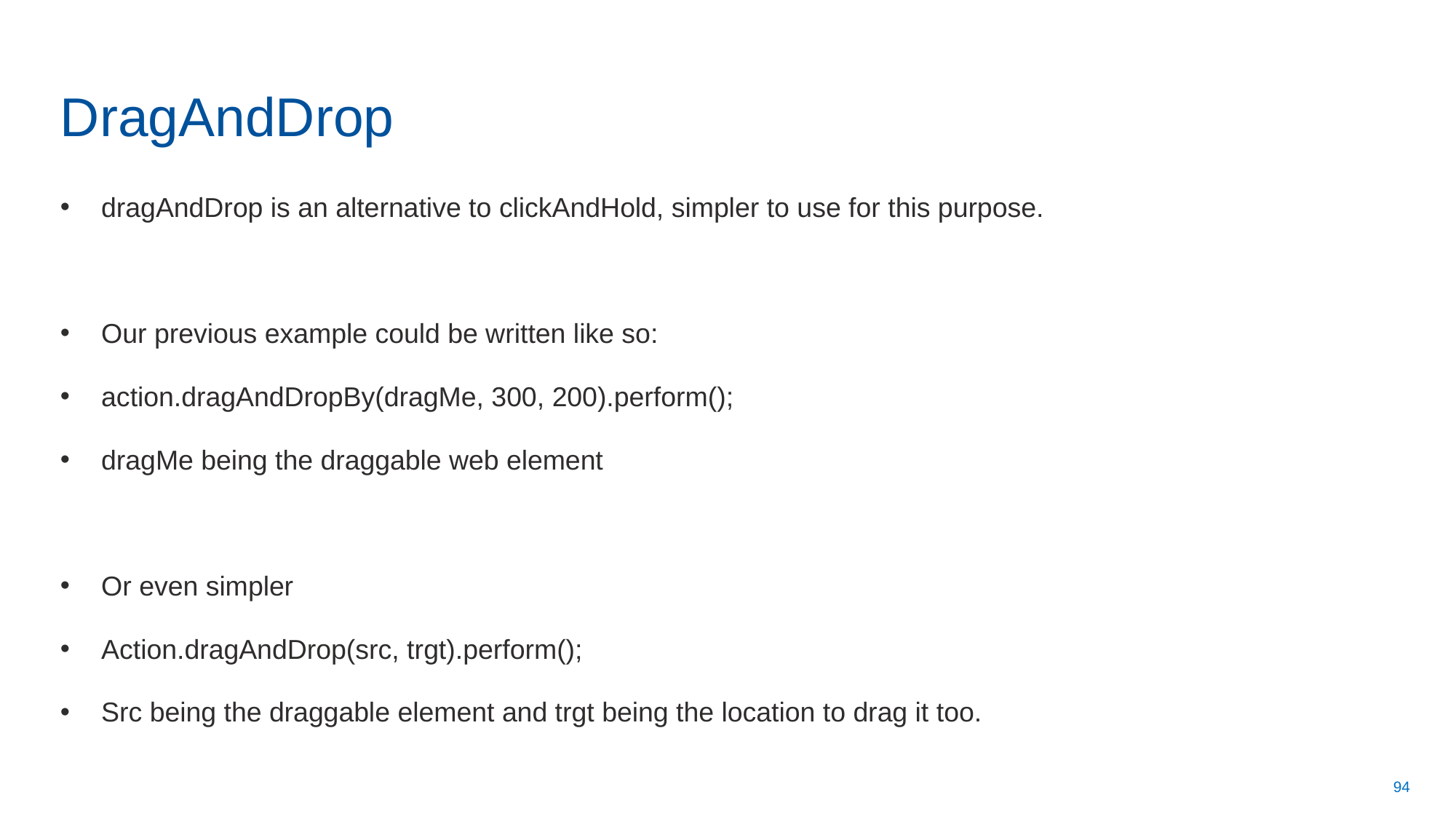

# DragAndDrop
dragAndDrop is an alternative to clickAndHold, simpler to use for this purpose.

Our previous example could be written like so:
action.dragAndDropBy(dragMe, 300, 200).perform();
dragMe being the draggable web element

Or even simpler
Action.dragAndDrop(src, trgt).perform();
Src being the draggable element and trgt being the location to drag it too.